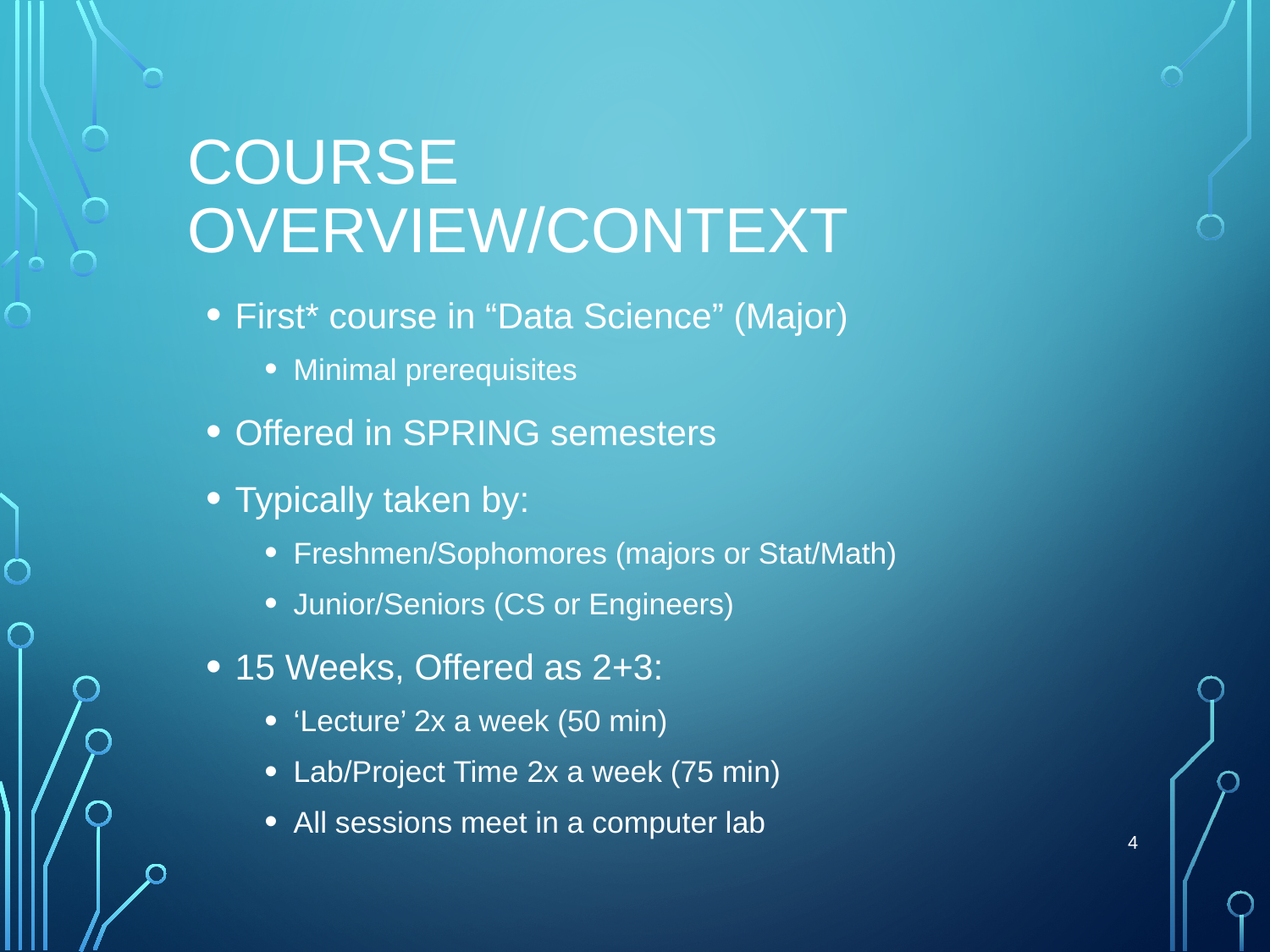

# Course Overview/Context
First* course in “Data Science” (Major)
Minimal prerequisites
Offered in SPRING semesters
Typically taken by:
Freshmen/Sophomores (majors or Stat/Math)
Junior/Seniors (CS or Engineers)
15 Weeks, Offered as 2+3:
‘Lecture’ 2x a week (50 min)
Lab/Project Time 2x a week (75 min)
All sessions meet in a computer lab
4